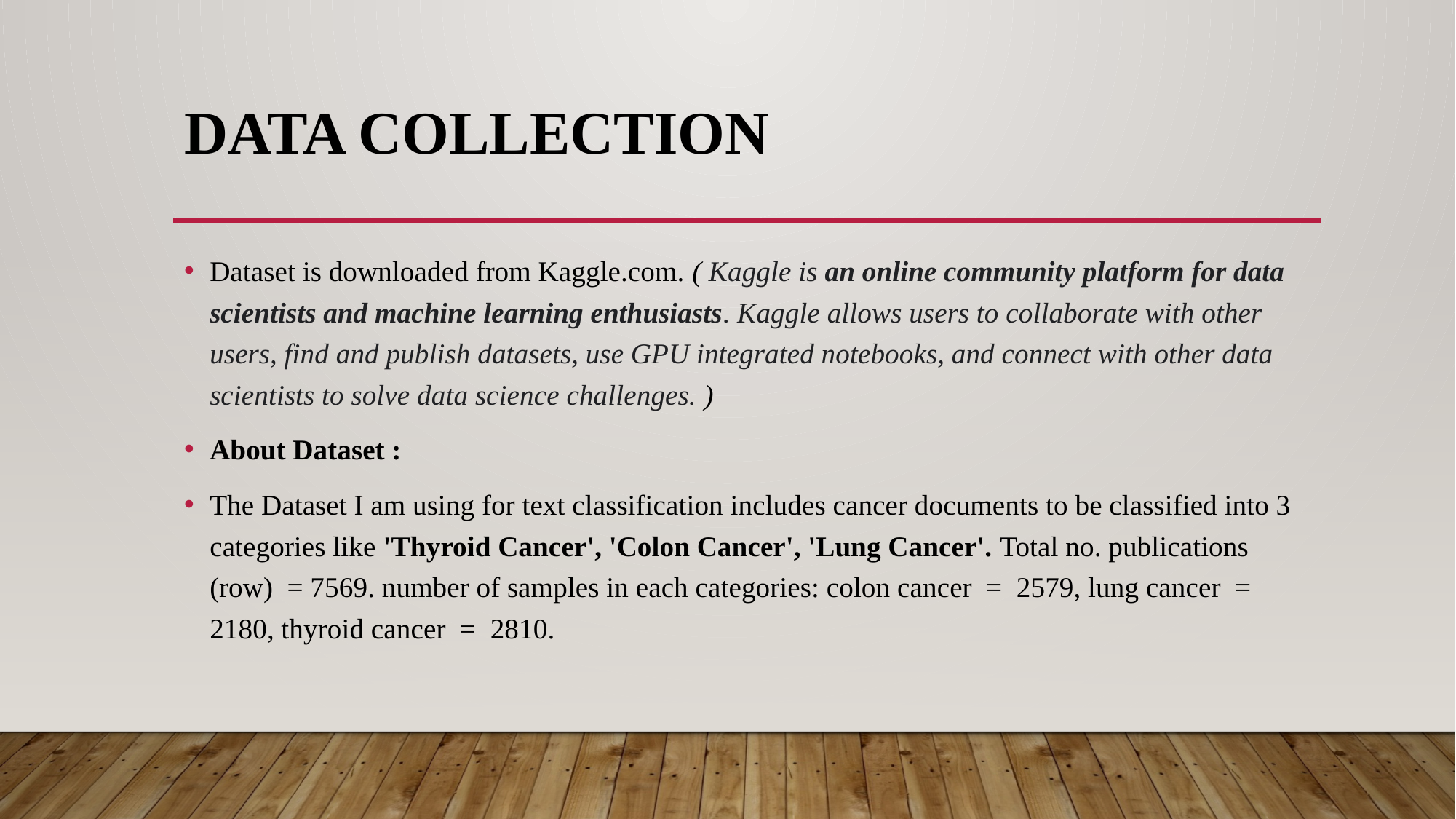

# Data collection
Dataset is downloaded from Kaggle.com. ( Kaggle is an online community platform for data scientists and machine learning enthusiasts. Kaggle allows users to collaborate with other users, find and publish datasets, use GPU integrated notebooks, and connect with other data scientists to solve data science challenges. )
About Dataset :
The Dataset I am using for text classification includes cancer documents to be classified into 3 categories like 'Thyroid Cancer', 'Colon Cancer', 'Lung Cancer'. Total no. publications (row)  = 7569. number of samples in each categories: colon cancer  =  2579, lung cancer  =  2180, thyroid cancer  =  2810.